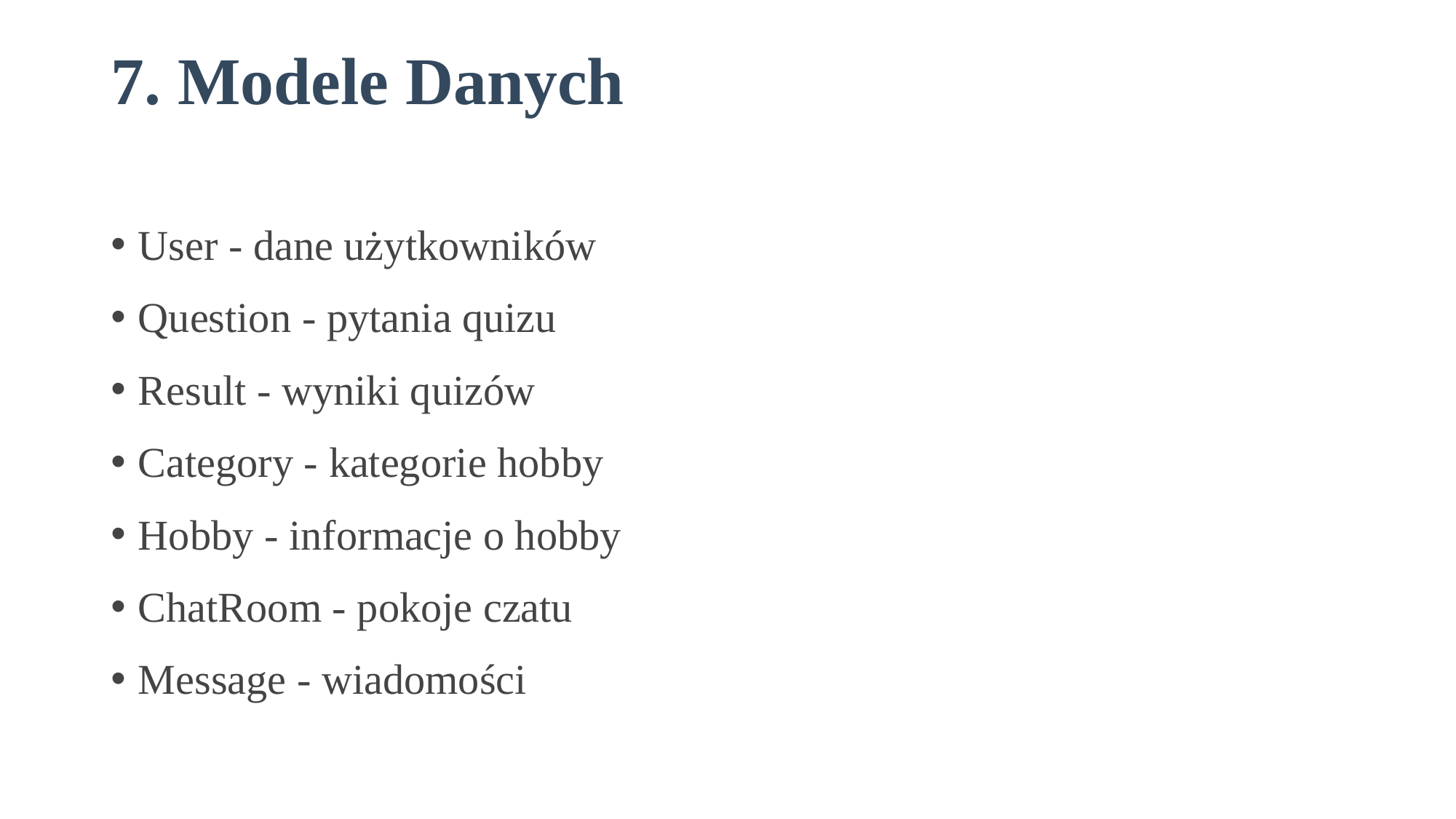

# 7. Modele Danych
User - dane użytkowników
Question - pytania quizu
Result - wyniki quizów
Category - kategorie hobby
Hobby - informacje o hobby
ChatRoom - pokoje czatu
Message - wiadomości